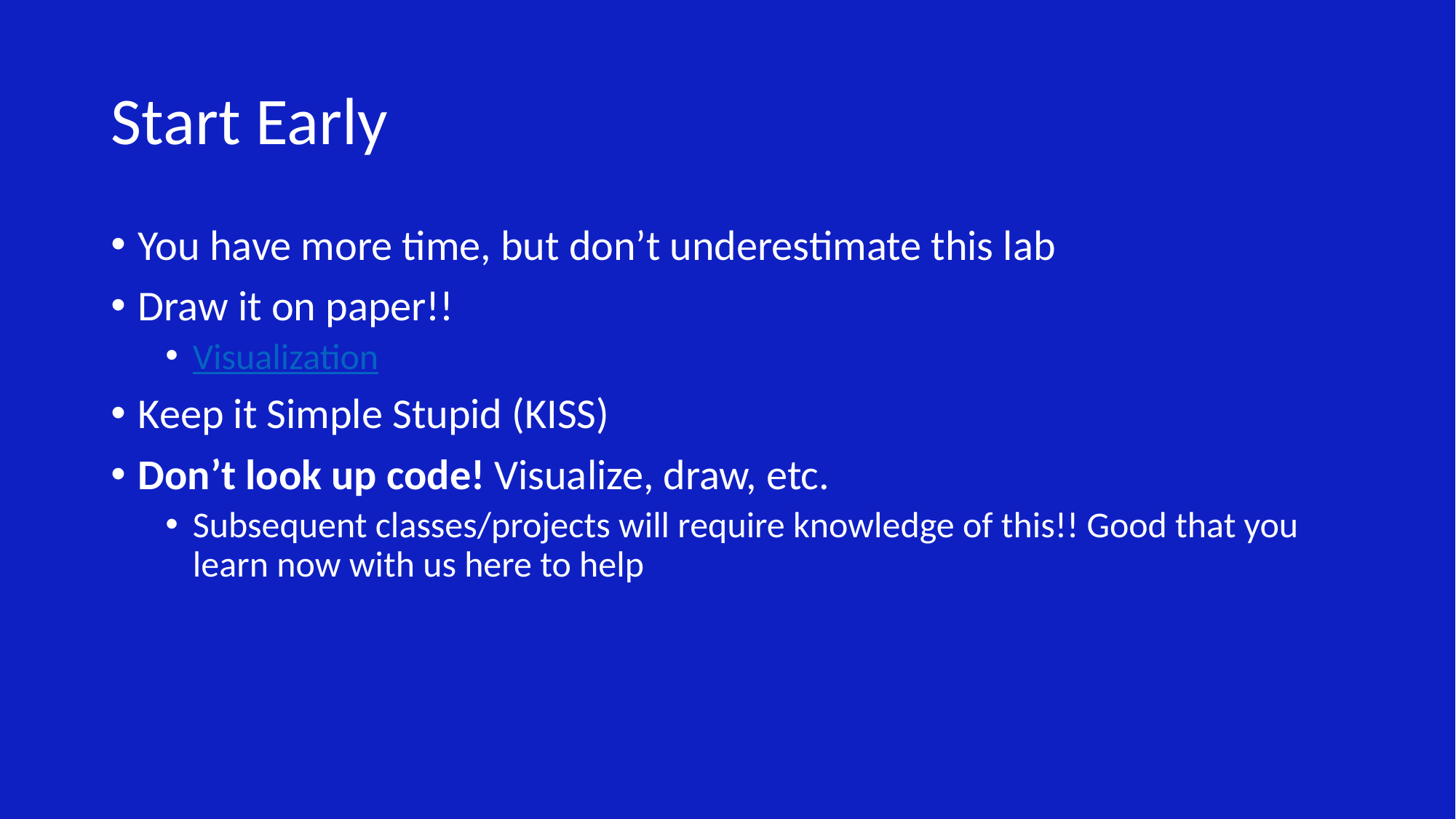

# Start Early
You have more time, but don’t underestimate this lab
Draw it on paper!!
Visualization
Keep it Simple Stupid (KISS)
Don’t look up code! Visualize, draw, etc.
Subsequent classes/projects will require knowledge of this!! Good that you learn now with us here to help